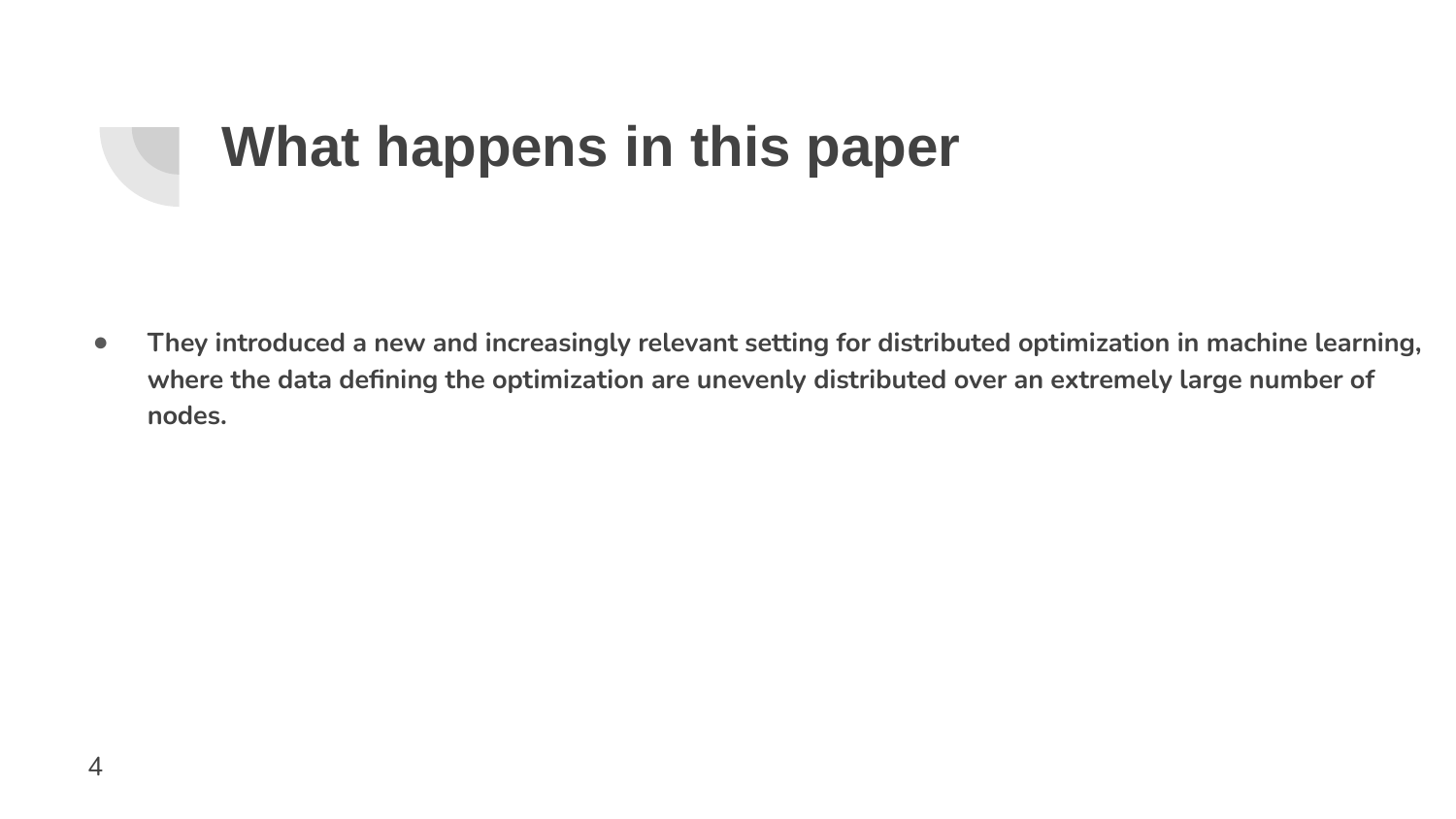

# What happens in this paper

They introduced a new and increasingly relevant setting for distributed optimization in machine learning, where the data defining the optimization are unevenly distributed over an extremely large number of nodes.

4